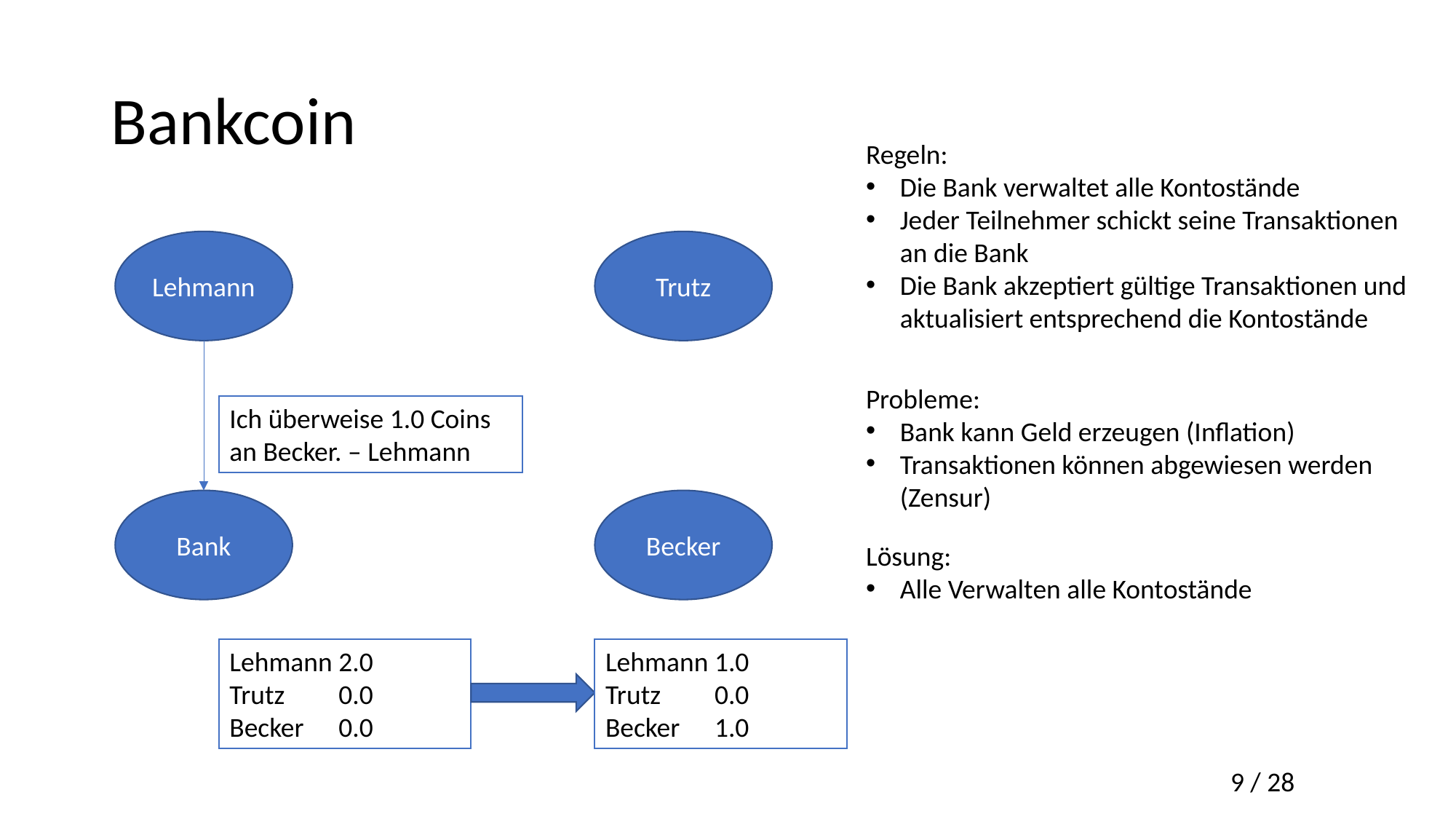

# Bankcoin
Regeln:
Die Bank verwaltet alle Kontostände
Jeder Teilnehmer schickt seine Transaktionen an die Bank
Die Bank akzeptiert gültige Transaktionen und aktualisiert entsprechend die Kontostände
Lehmann
Trutz
Probleme:
Bank kann Geld erzeugen (Inflation)
Transaktionen können abgewiesen werden (Zensur)
Ich überweise 1.0 Coins an Becker. – Lehmann
Bank
Becker
Lösung:
Alle Verwalten alle Kontostände
Lehmann	2.0
Trutz	0.0
Becker	0.0
Lehmann	1.0
Trutz	0.0
Becker	1.0